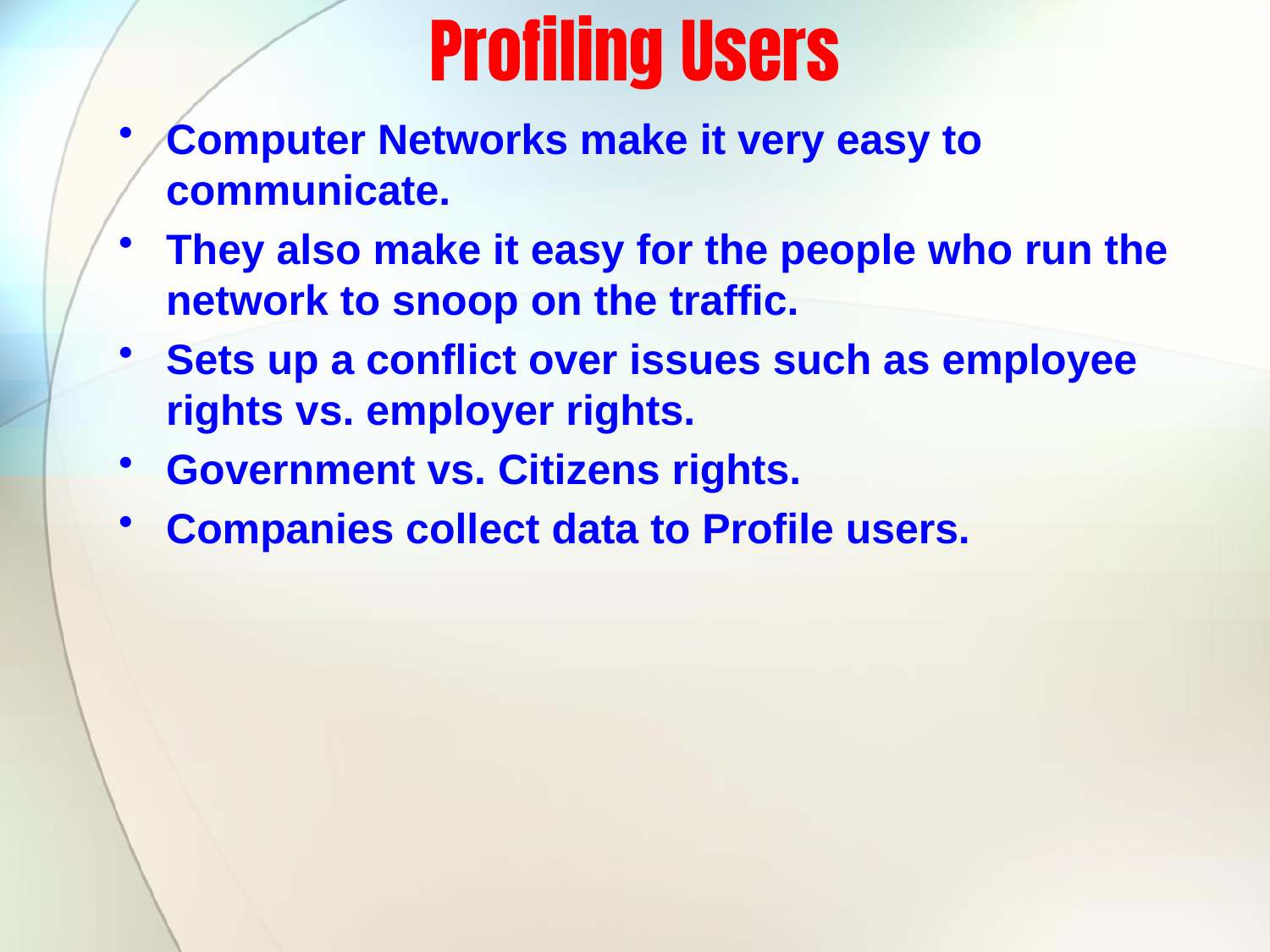

# Profiling Users
Computer Networks make it very easy to communicate.
They also make it easy for the people who run the network to snoop on the traffic.
Sets up a conflict over issues such as employee rights vs. employer rights.
Government vs. Citizens rights.
Companies collect data to Profile users.